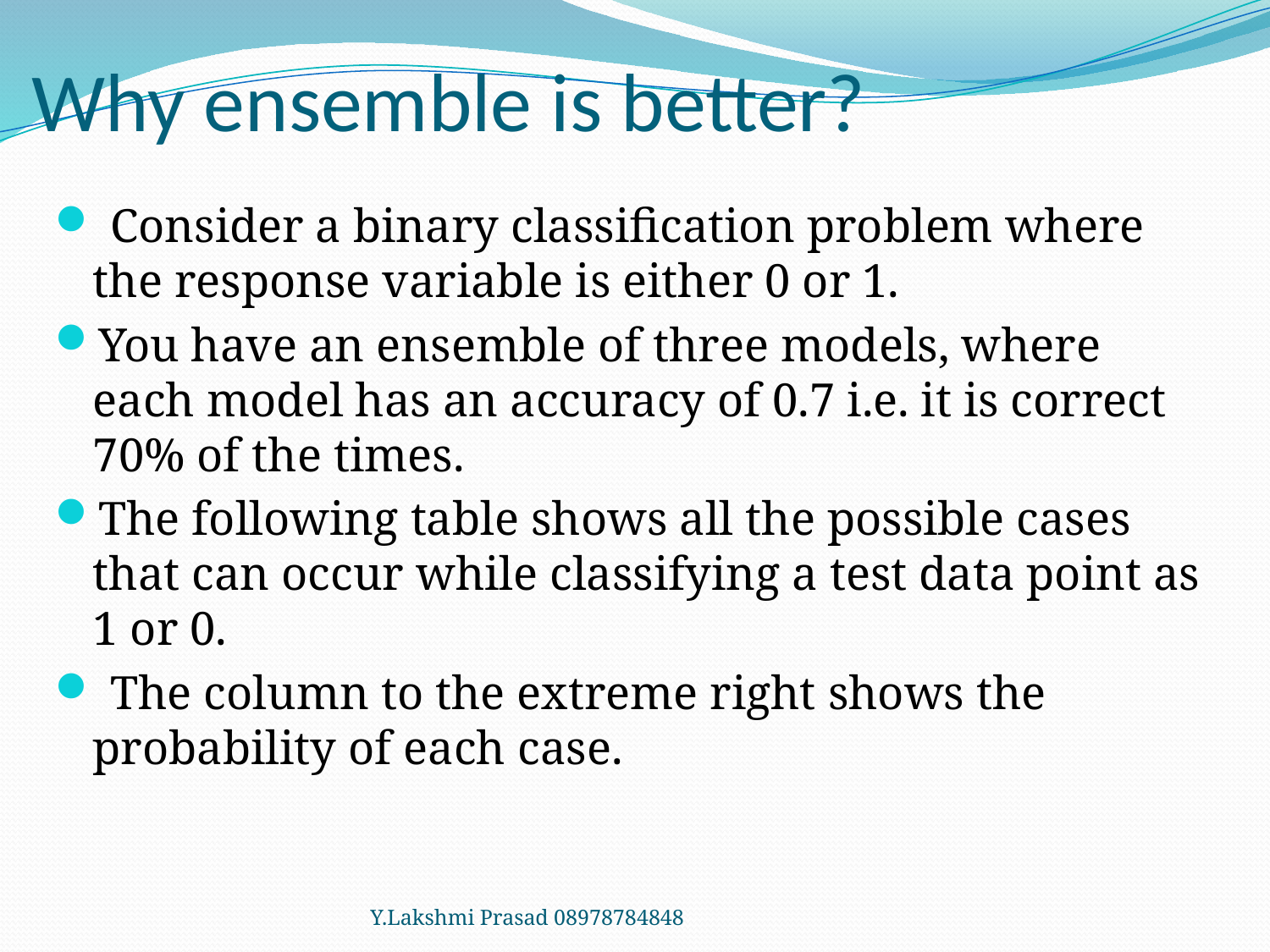

# Why ensemble is better?
 Consider a binary classification problem where the response variable is either 0 or 1.
You have an ensemble of three models, where each model has an accuracy of 0.7 i.e. it is correct 70% of the times.
The following table shows all the possible cases that can occur while classifying a test data point as 1 or 0.
 The column to the extreme right shows the probability of each case.
Y.Lakshmi Prasad 08978784848